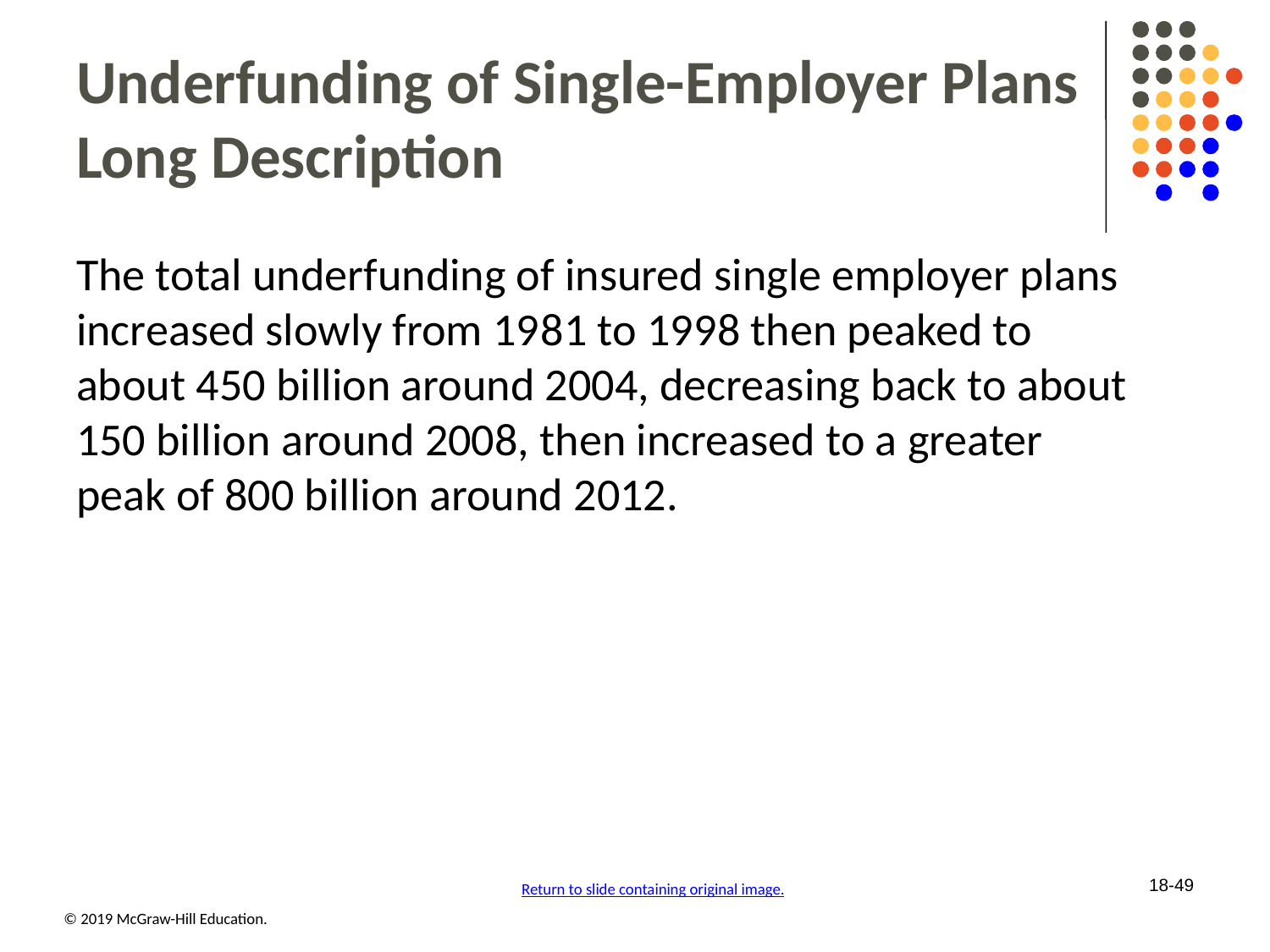

# Underfunding of Single-Employer Plans Long Description
The total underfunding of insured single employer plans increased slowly from 19 81 to 19 98 then peaked to about 450 billion around 2004, decreasing back to about 150 billion around 2008, then increased to a greater peak of 800 billion around 2012.
18-49
Return to slide containing original image.